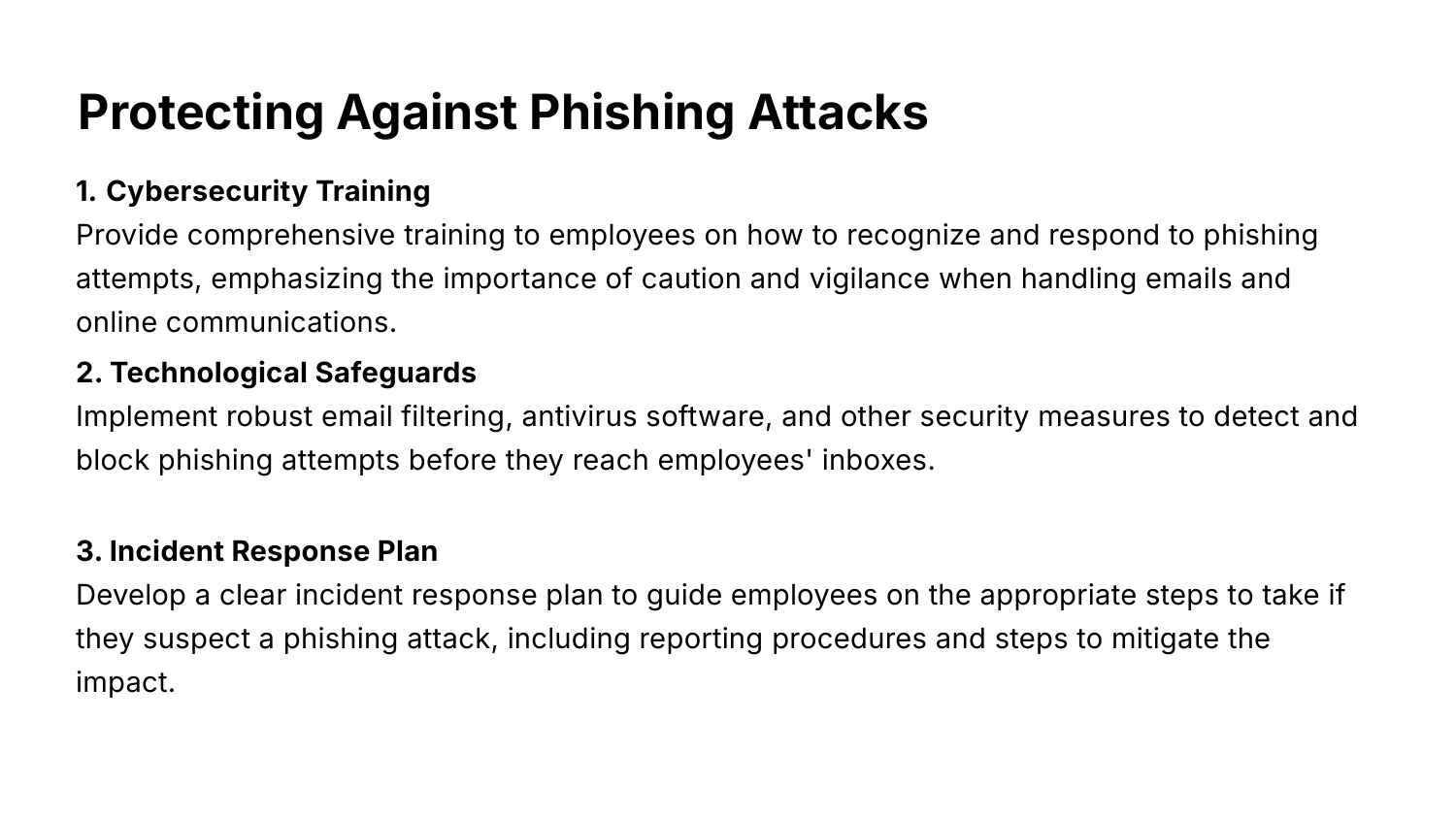

Protecting Against Phishing Attacks
Cybersecurity Training
Provide comprehensive training to employees on how to recognize and respond to phishing attempts, emphasizing the importance of caution and vigilance when handling emails and online communications.
2. Technological Safeguards
Implement robust email filtering, antivirus software, and other security measures to detect and block phishing attempts before they reach employees' inboxes.
3. Incident Response Plan
Develop a clear incident response plan to guide employees on the appropriate steps to take if they suspect a phishing attack, including reporting procedures and steps to mitigate the impact.